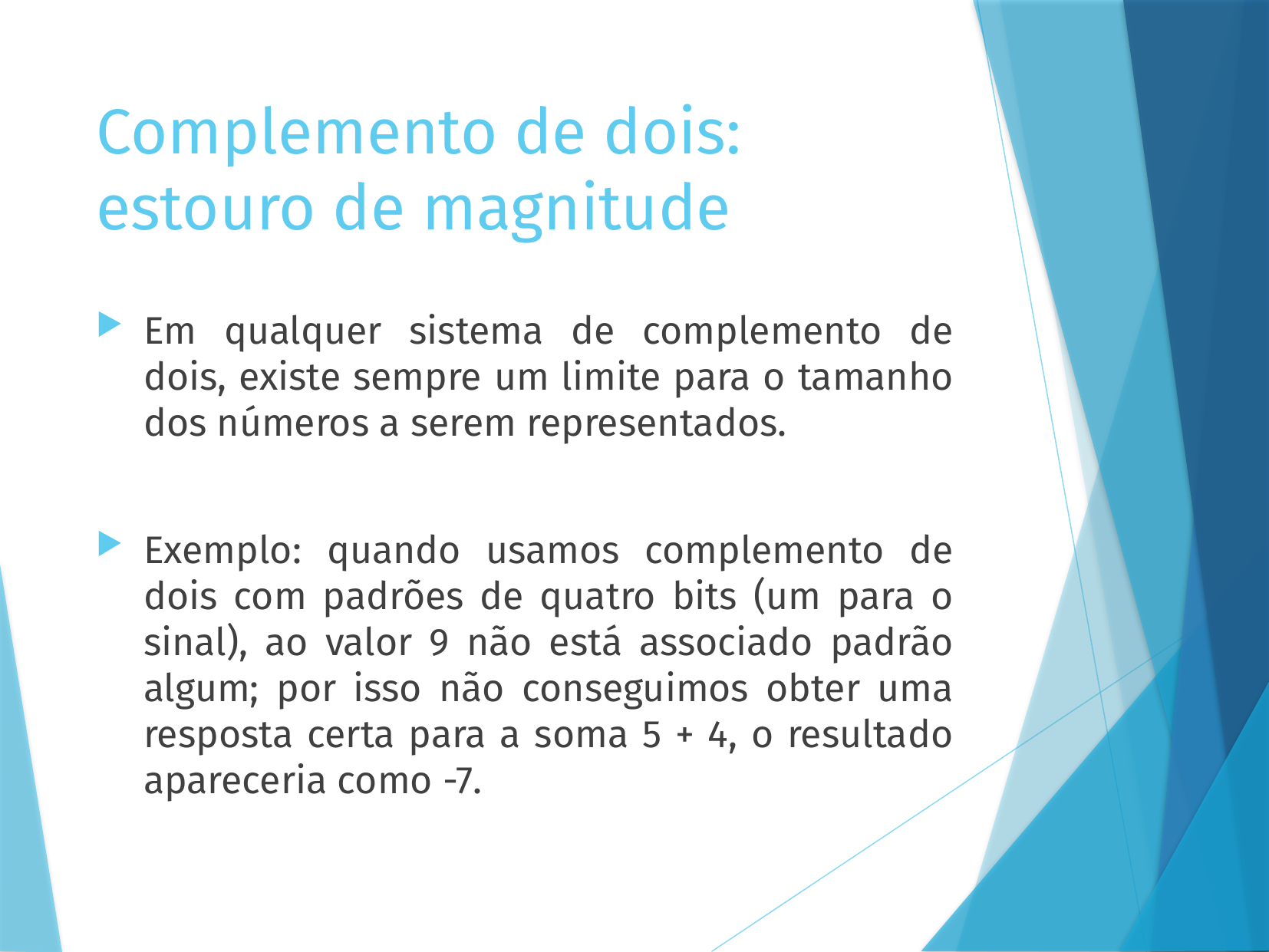

# Complemento de dois: estouro de magnitude
Em qualquer sistema de complemento de dois, existe sempre um limite para o tamanho dos números a serem representados.

Exemplo: quando usamos complemento de dois com padrões de quatro bits (um para o sinal), ao valor 9 não está associado padrão algum; por isso não conseguimos obter uma resposta certa para a soma 5 + 4, o resultado apareceria como -7.